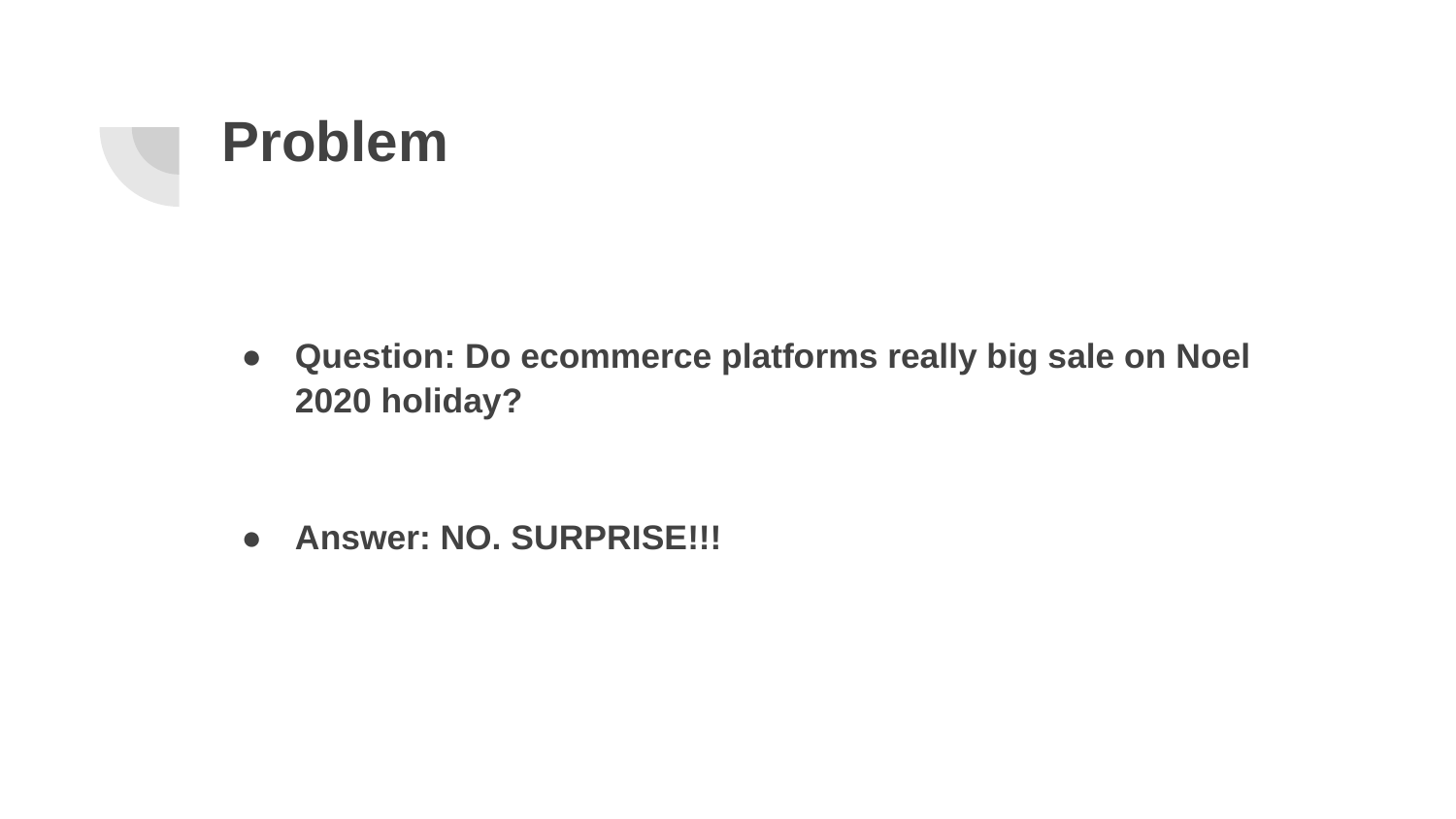

# Problem
Question: Do ecommerce platforms really big sale on Noel 2020 holiday?

Answer: NO. SURPRISE!!!